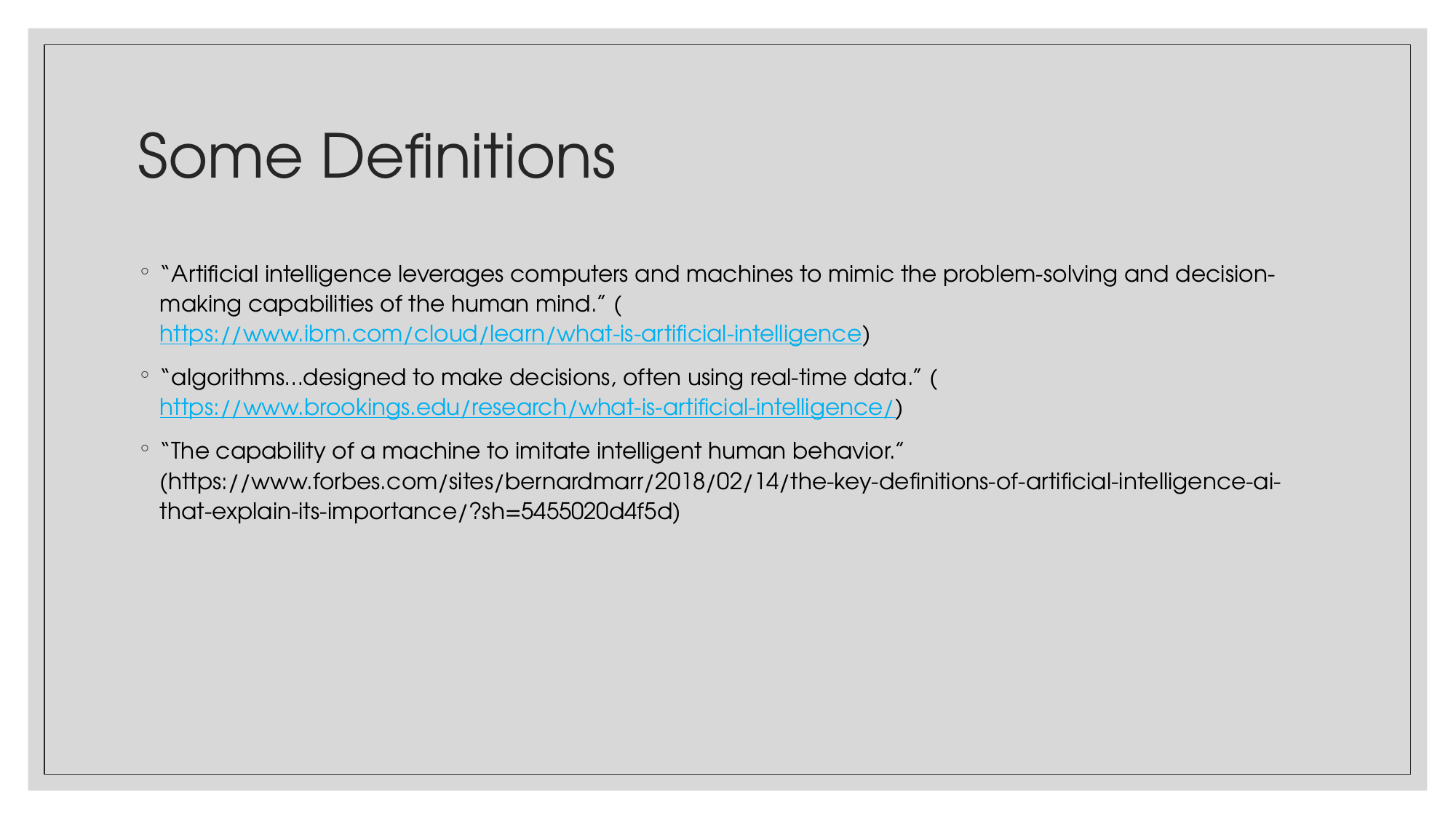

# Some Definitions
“Artificial intelligence leverages computers and machines to mimic the problem-solving and decision-making capabilities of the human mind.” (https://www.ibm.com/cloud/learn/what-is-artificial-intelligence)
“algorithms…designed to make decisions, often using real-time data.” (https://www.brookings.edu/research/what-is-artificial-intelligence/)
“The capability of a machine to imitate intelligent human behavior.” (https://www.forbes.com/sites/bernardmarr/2018/02/14/the-key-definitions-of-artificial-intelligence-ai-that-explain-its-importance/?sh=5455020d4f5d)